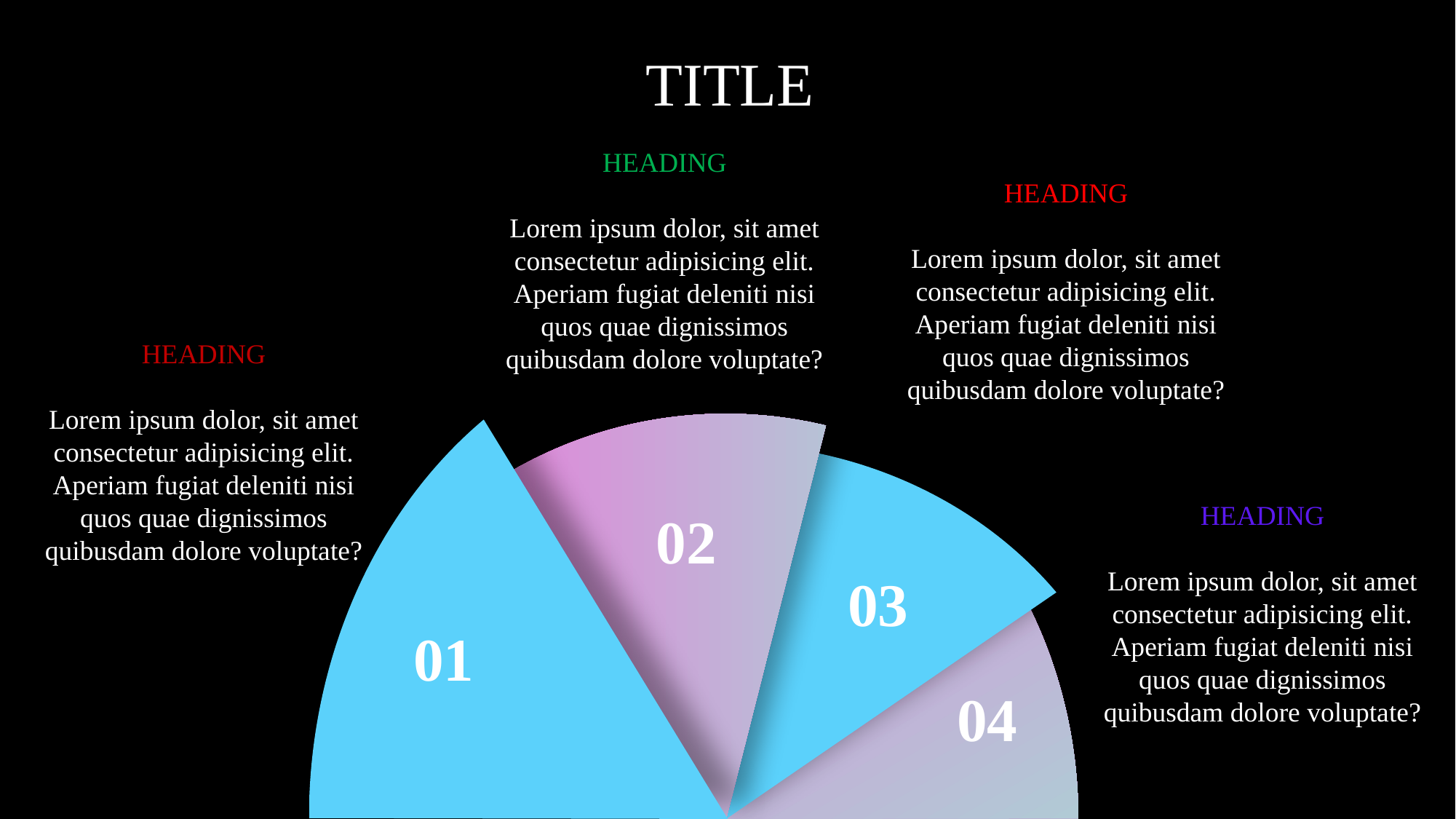

TITLE
HEADING

Lorem ipsum dolor, sit amet consectetur adipisicing elit. Aperiam fugiat deleniti nisi quos quae dignissimos quibusdam dolore voluptate?
HEADING

Lorem ipsum dolor, sit amet consectetur adipisicing elit. Aperiam fugiat deleniti nisi quos quae dignissimos quibusdam dolore voluptate?

HEADING

Lorem ipsum dolor, sit amet consectetur adipisicing elit. Aperiam fugiat deleniti nisi quos quae dignissimos quibusdam dolore voluptate?

HEADING

Lorem ipsum dolor, sit amet consectetur adipisicing elit. Aperiam fugiat deleniti nisi quos quae dignissimos quibusdam dolore voluptate?
02
03
01
04